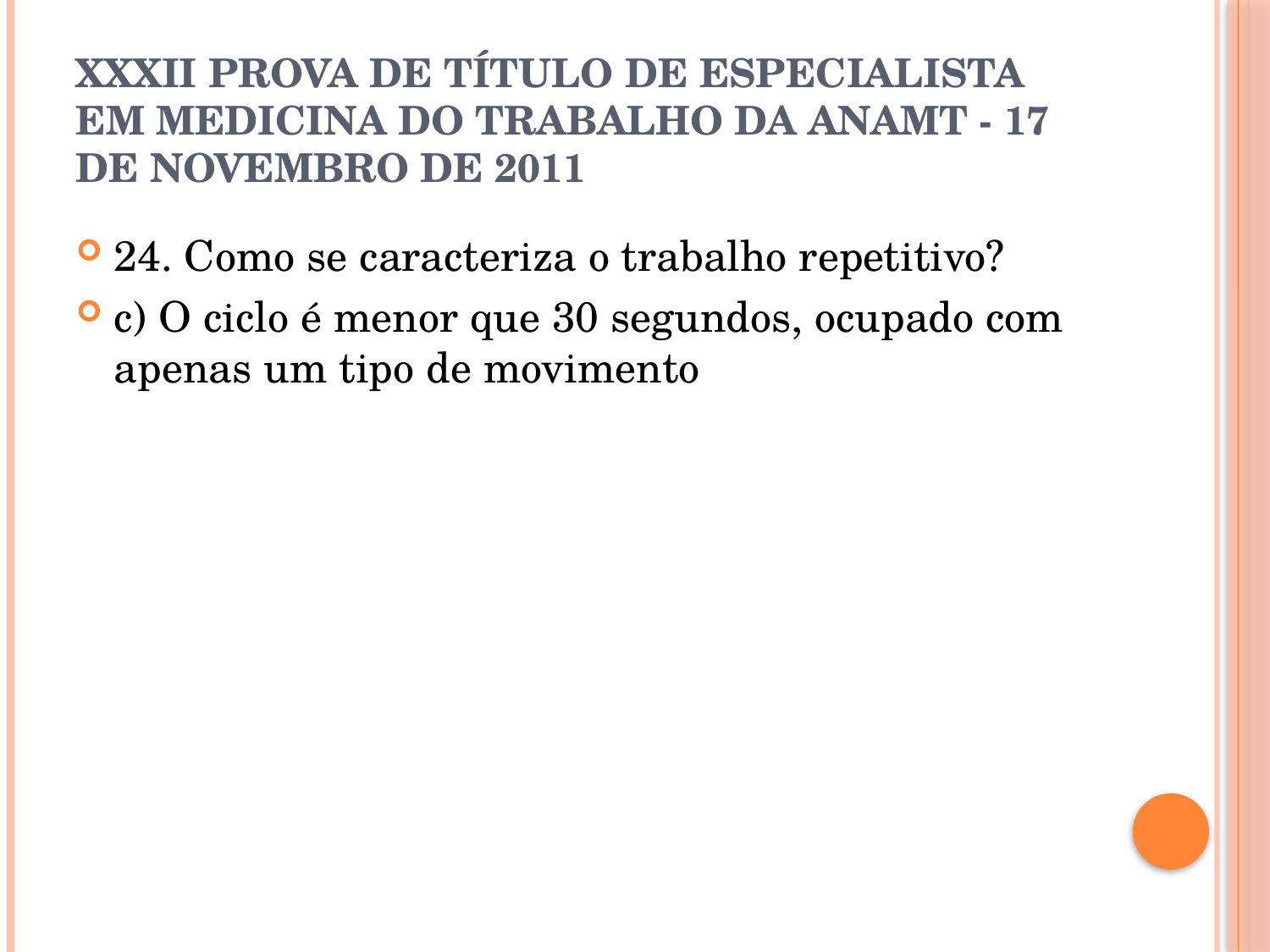

# XXXII Prova de Título de Especialista em Medicina do Trabalho da ANAMT - 17 de novembro de 2011
24. Como se caracteriza o trabalho repetitivo?
c) O ciclo é menor que 30 segundos, ocupado com apenas um tipo de movimento